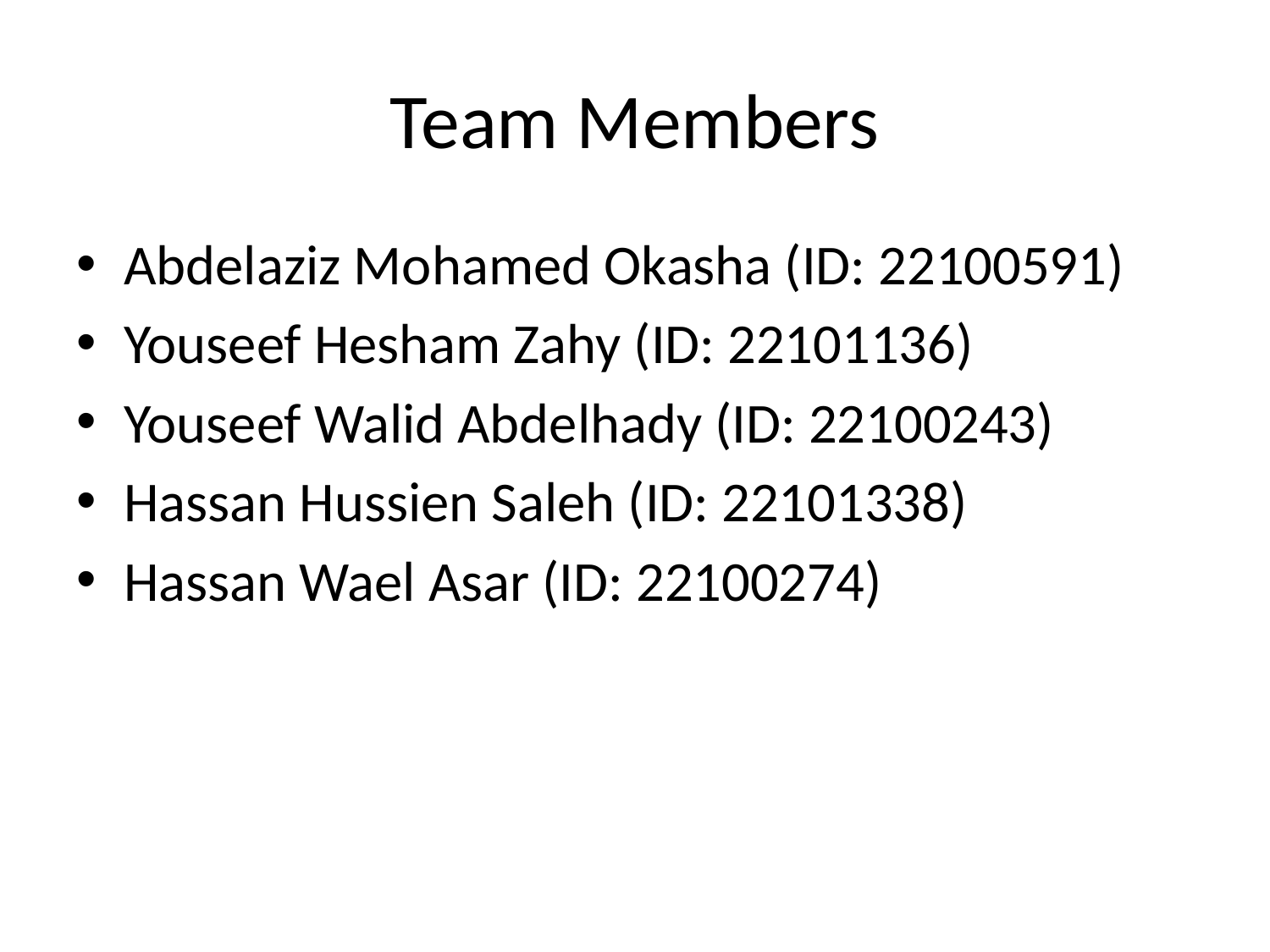

# Team Members
Abdelaziz Mohamed Okasha (ID: 22100591)
Youseef Hesham Zahy (ID: 22101136)
Youseef Walid Abdelhady (ID: 22100243)
Hassan Hussien Saleh (ID: 22101338)
Hassan Wael Asar (ID: 22100274)